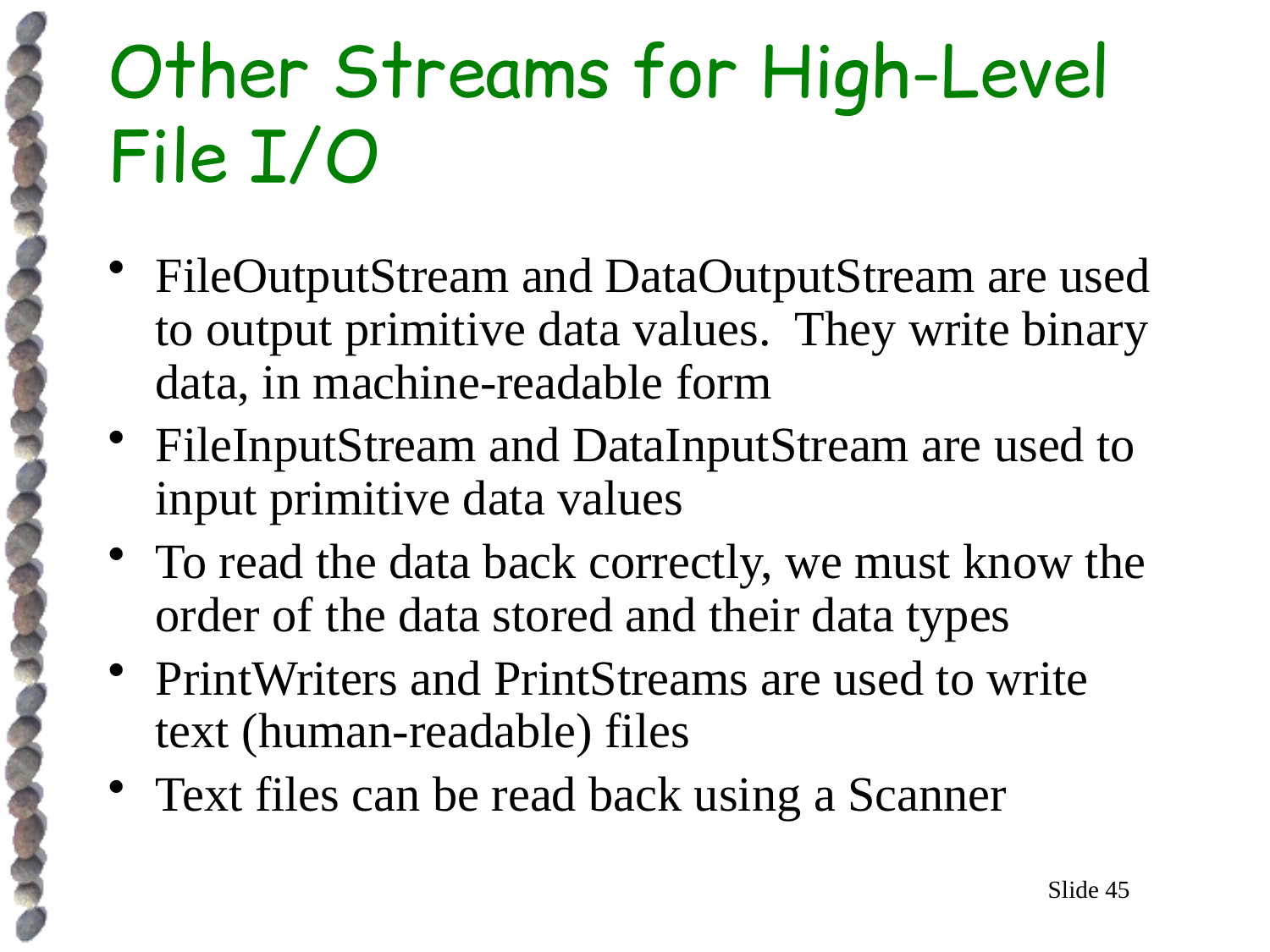

# Other Streams for High-Level File I/O
FileOutputStream and DataOutputStream are used to output primitive data values.  They write binary data, in machine-readable form
FileInputStream and DataInputStream are used to input primitive data values
To read the data back correctly, we must know the order of the data stored and their data types
PrintWriters and PrintStreams are used to write text (human-readable) files
Text files can be read back using a Scanner
Slide 45